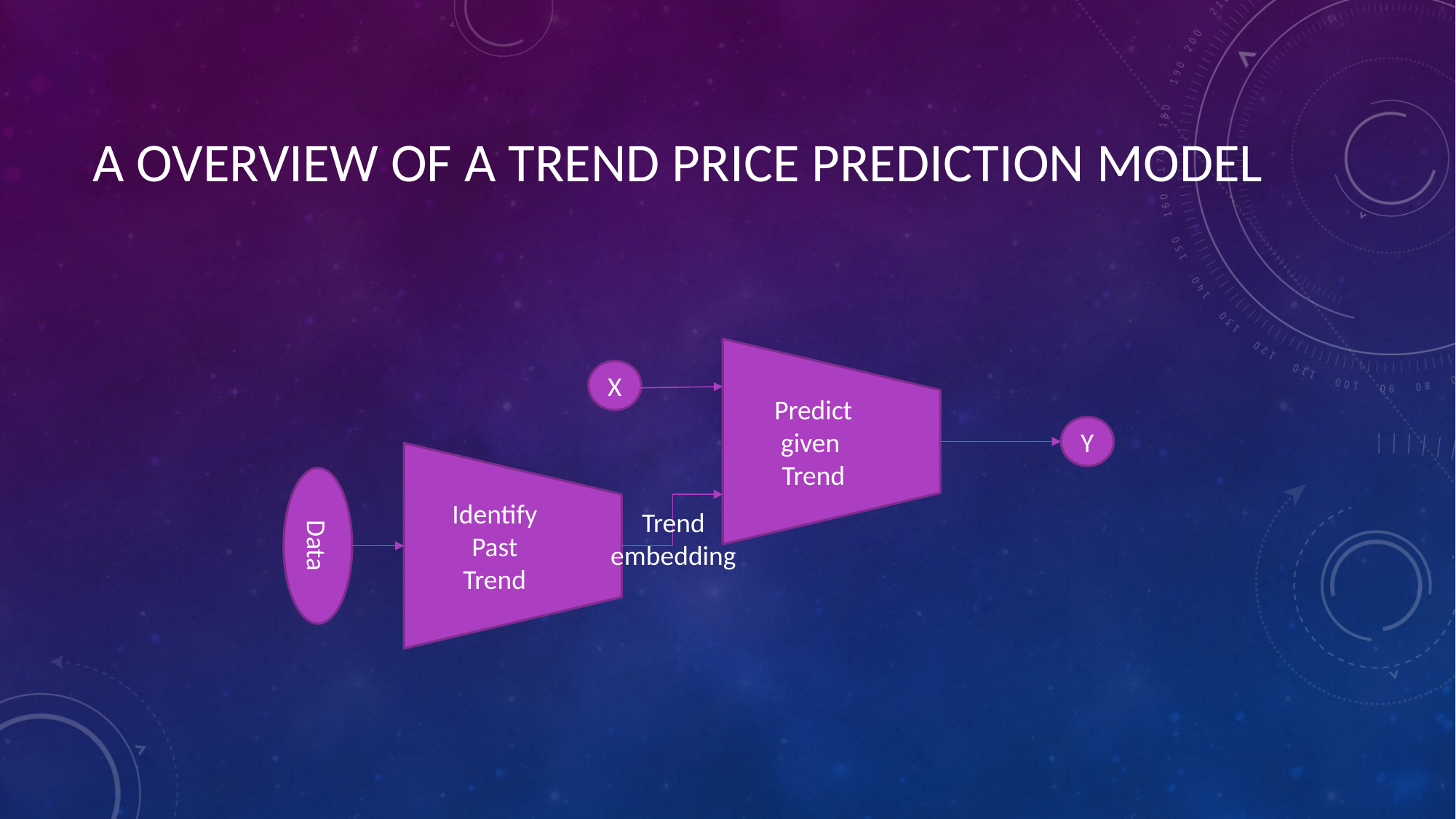

# A overview of a Trend price prediction model
Predict
given
Trend
X
Y
Identify
Past
Trend
Data
Trend
embedding